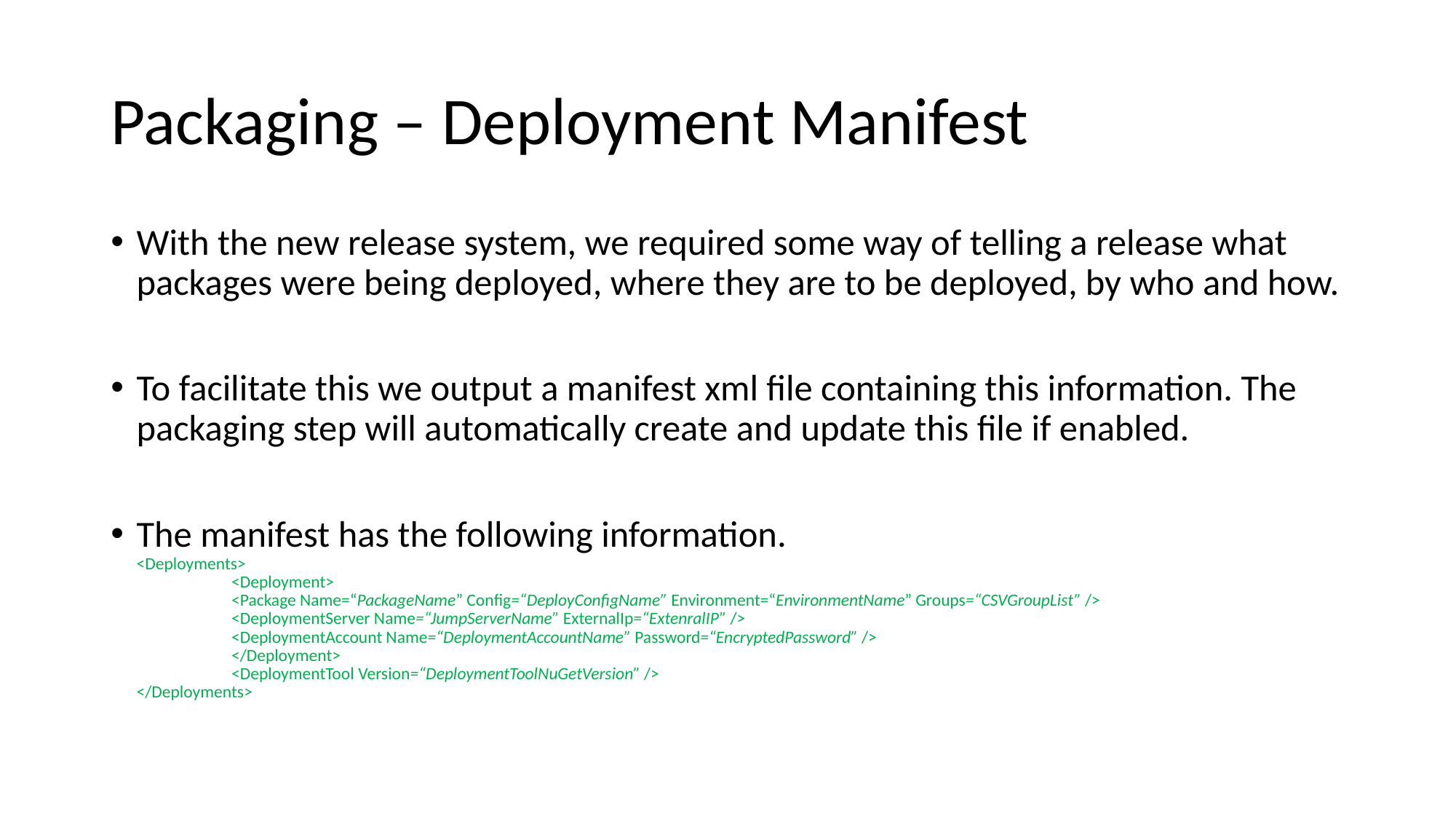

# Packaging – Deployment Manifest
With the new release system, we required some way of telling a release what packages were being deployed, where they are to be deployed, by who and how.

To facilitate this we output a manifest xml file containing this information. The packaging step will automatically create and update this file if enabled.

The manifest has the following information.
<Deployments>
	<Deployment>
		<Package Name=“PackageName” Config=“DeployConfigName” Environment=“EnvironmentName” Groups=“CSVGroupList” />
		<DeploymentServer Name=“JumpServerName” ExternalIp=“ExtenralIP” />
		<DeploymentAccount Name=“DeploymentAccountName” Password=“EncryptedPassword” />
	</Deployment>
	<DeploymentTool Version=“DeploymentToolNuGetVersion” />
</Deployments>